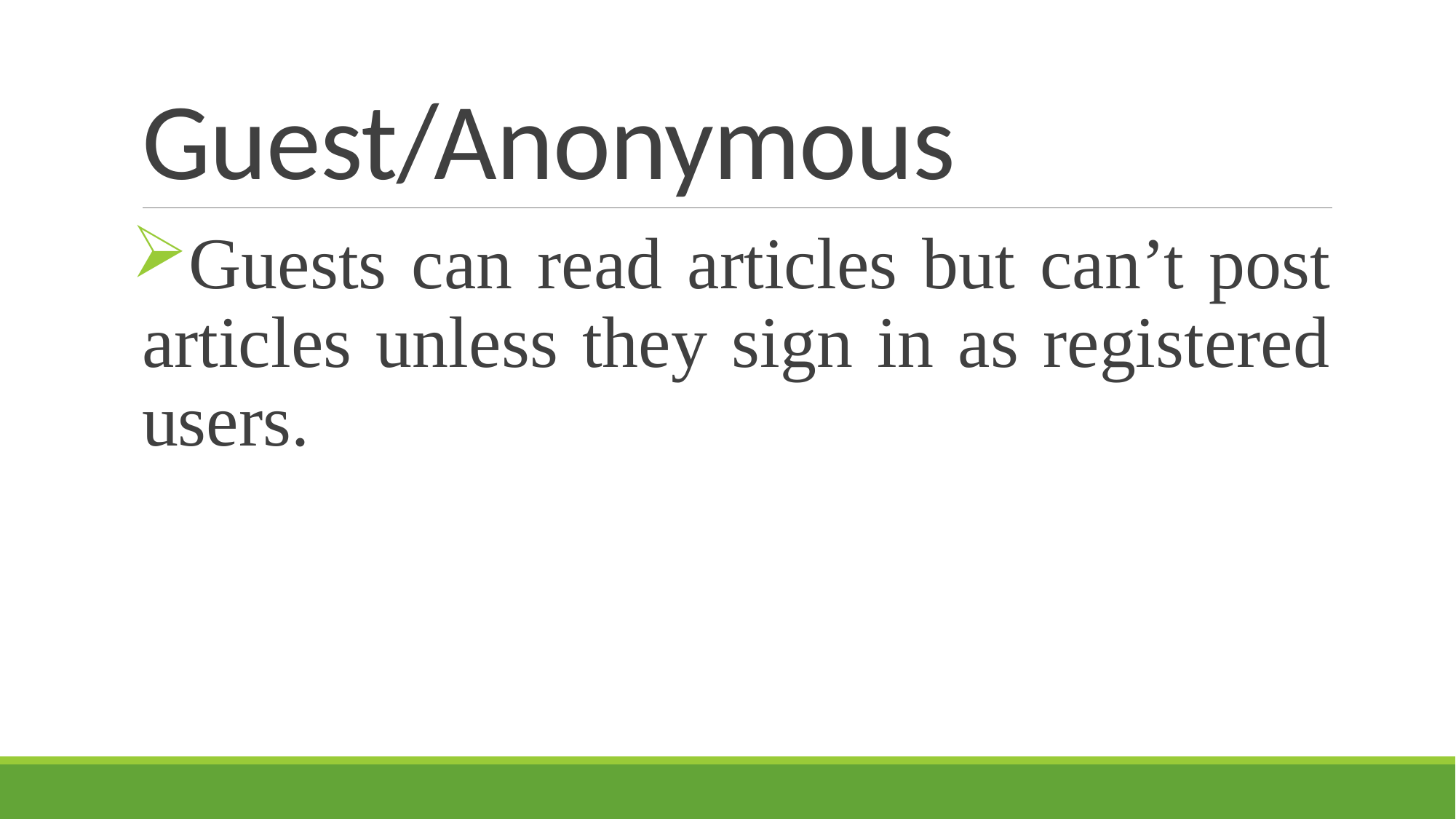

# Guest/Anonymous
Guests can read articles but can’t post articles unless they sign in as registered users.